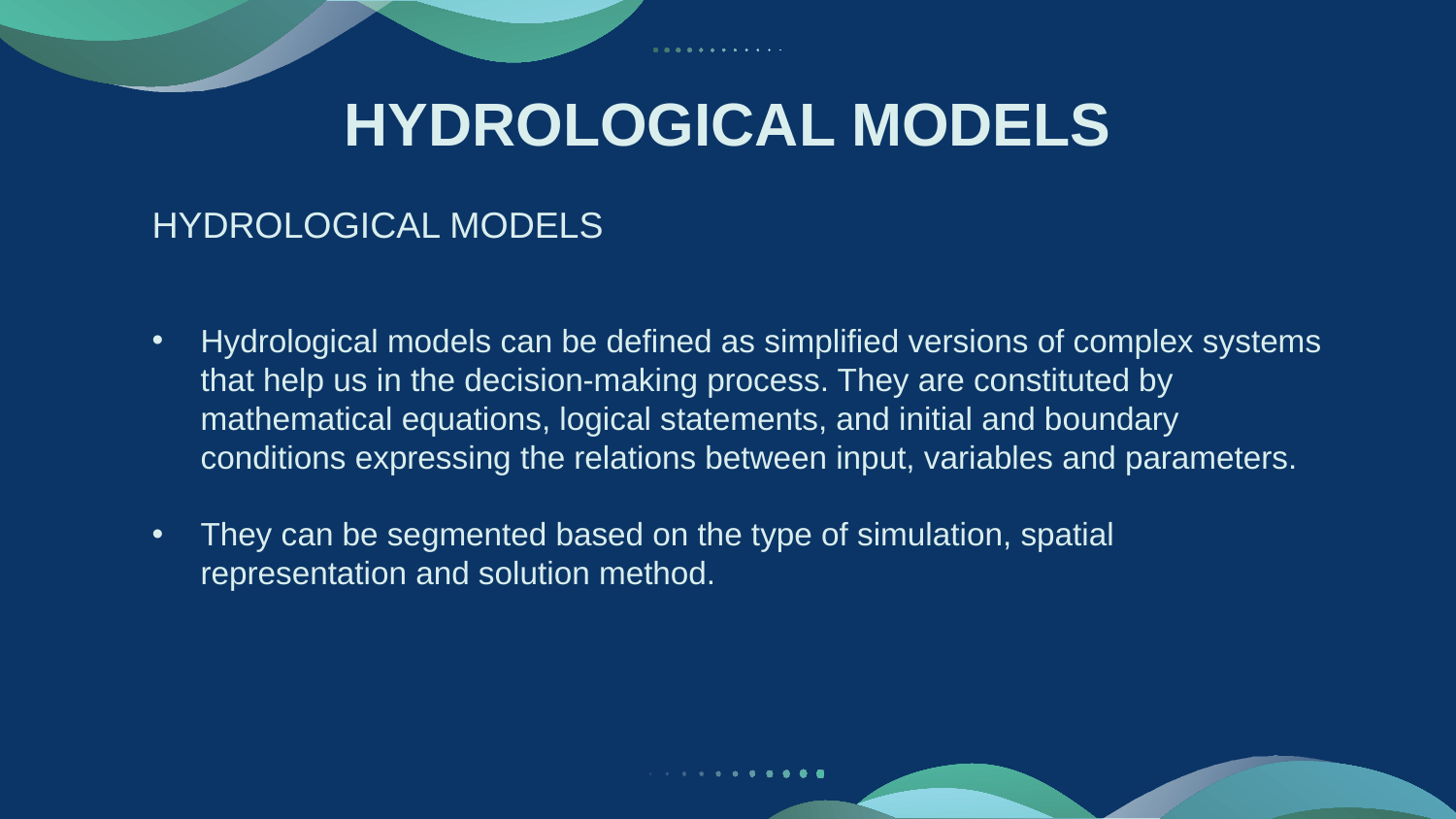

# HYDROLOGICAL MODELS
HYDROLOGICAL MODELS
Hydrological models can be defined as simplified versions of complex systems that help us in the decision-making process. They are constituted by mathematical equations, logical statements, and initial and boundary conditions expressing the relations between input, variables and parameters.

They can be segmented based on the type of simulation, spatial representation and solution method.